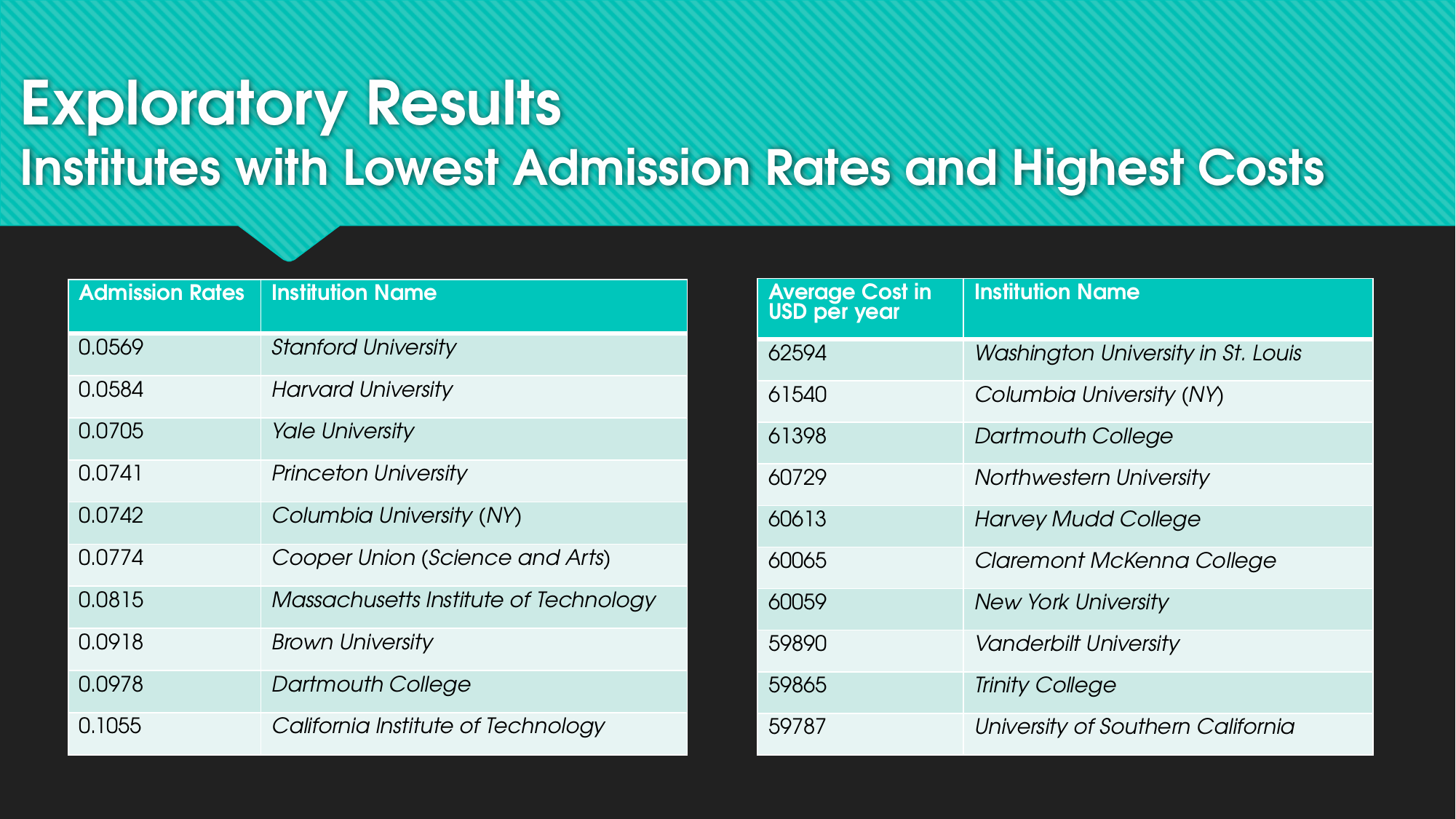

# Exploratory Results Institutes with Lowest Admission Rates and Highest Costs
| Average Cost in USD per year | Institution Name |
| --- | --- |
| 62594 | Washington University in St. Louis |
| 61540 | Columbia University (NY) |
| 61398 | Dartmouth College |
| 60729 | Northwestern University |
| 60613 | Harvey Mudd College |
| 60065 | Claremont McKenna College |
| 60059 | New York University |
| 59890 | Vanderbilt University |
| 59865 | Trinity College |
| 59787 | University of Southern California |
| Admission Rates | Institution Name |
| --- | --- |
| 0.0569 | Stanford University |
| 0.0584 | Harvard University |
| 0.0705 | Yale University |
| 0.0741 | Princeton University |
| 0.0742 | Columbia University (NY) |
| 0.0774 | Cooper Union (Science and Arts) |
| 0.0815 | Massachusetts Institute of Technology |
| 0.0918 | Brown University |
| 0.0978 | Dartmouth College |
| 0.1055 | California Institute of Technology |